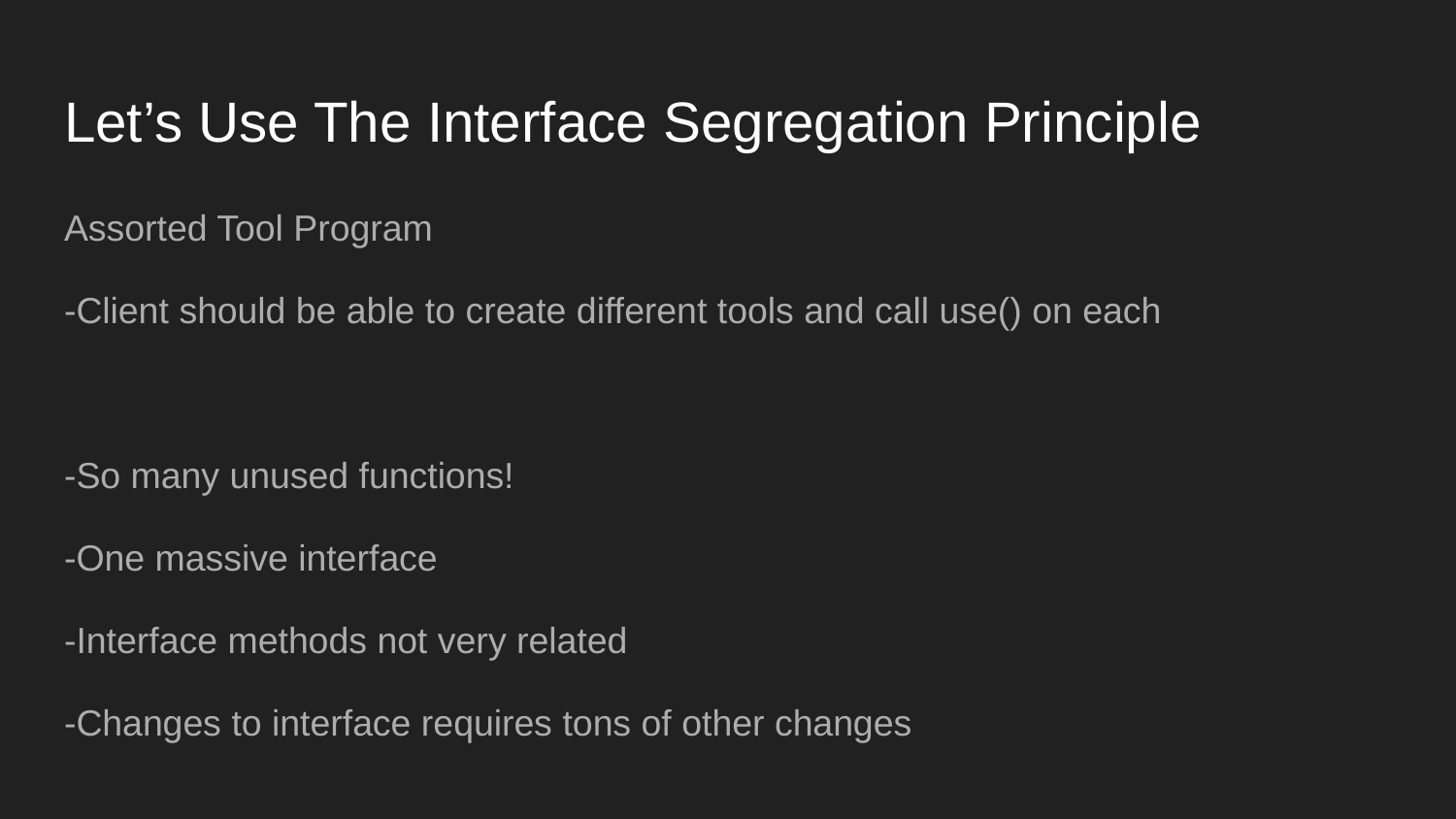

# Let’s Use The Interface Segregation Principle
Assorted Tool Program
-Client should be able to create different tools and call use() on each

-So many unused functions!
-One massive interface
-Interface methods not very related
-Changes to interface requires tons of other changes